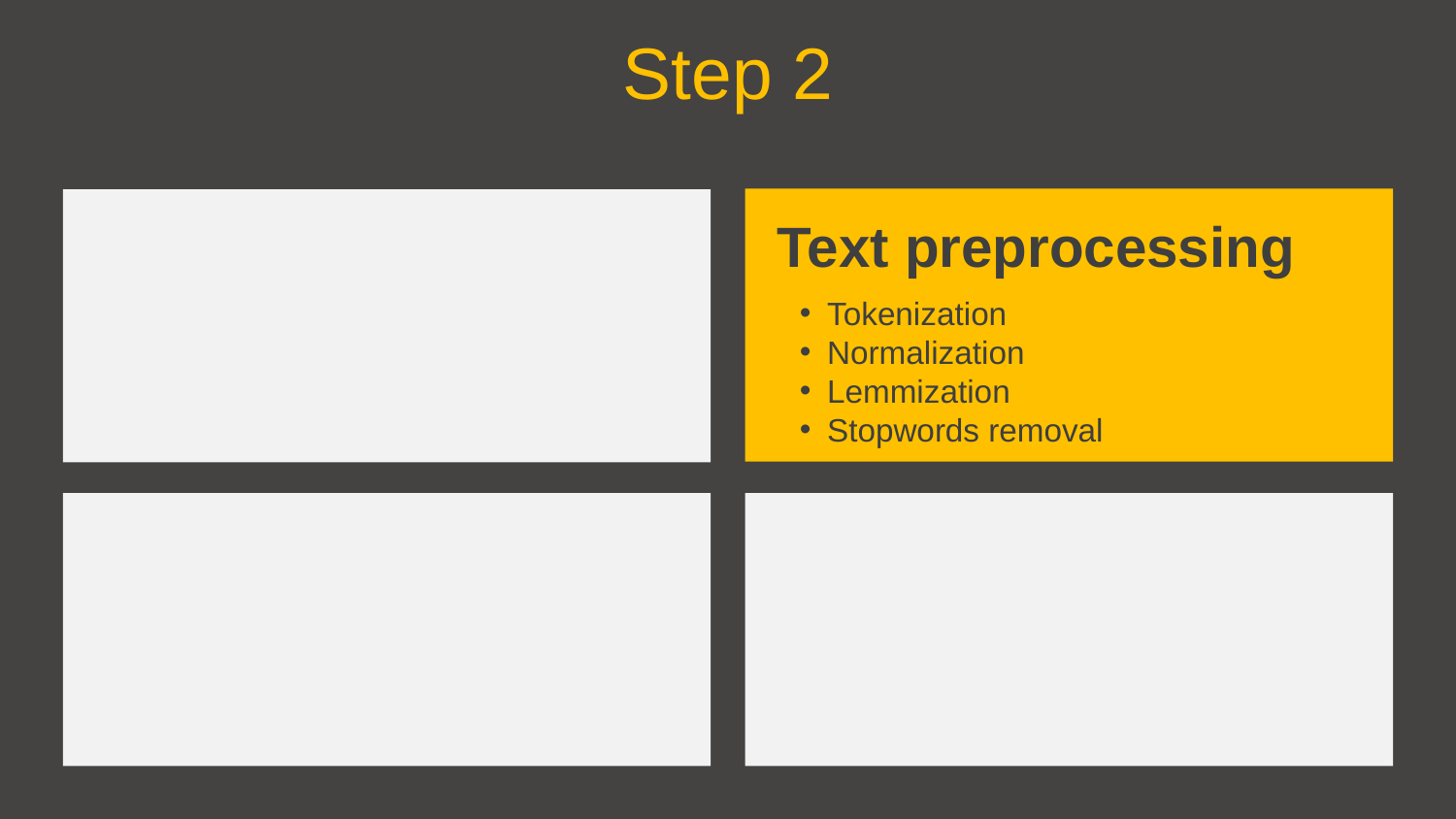

Step 2

Text preprocessing
Tokenization
Normalization
Lemmization
Stopwords removal